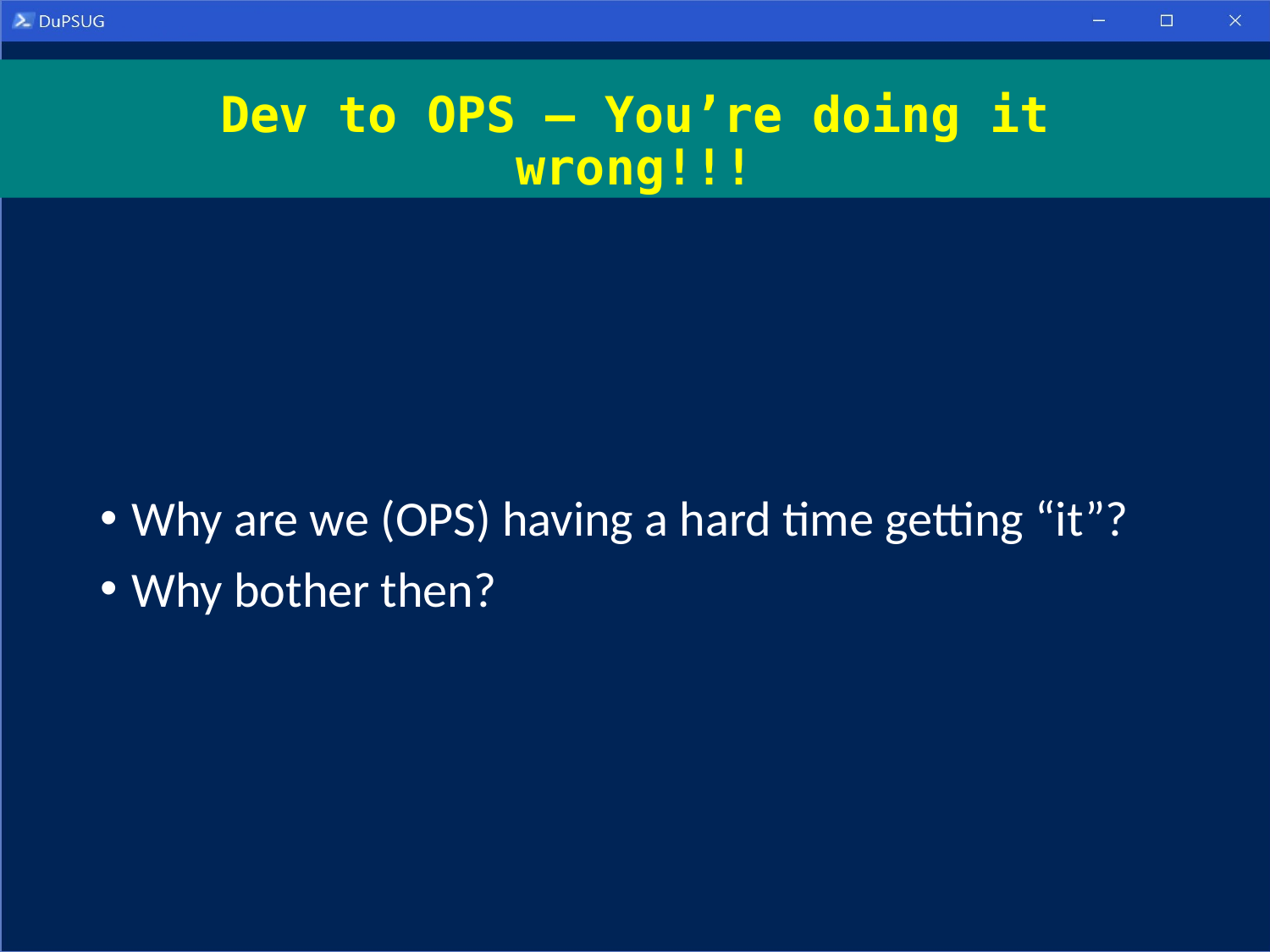

# Dev to OPS – You’re doing it wrong!!!

Why are we (OPS) having a hard time getting “it”?
Why bother then?